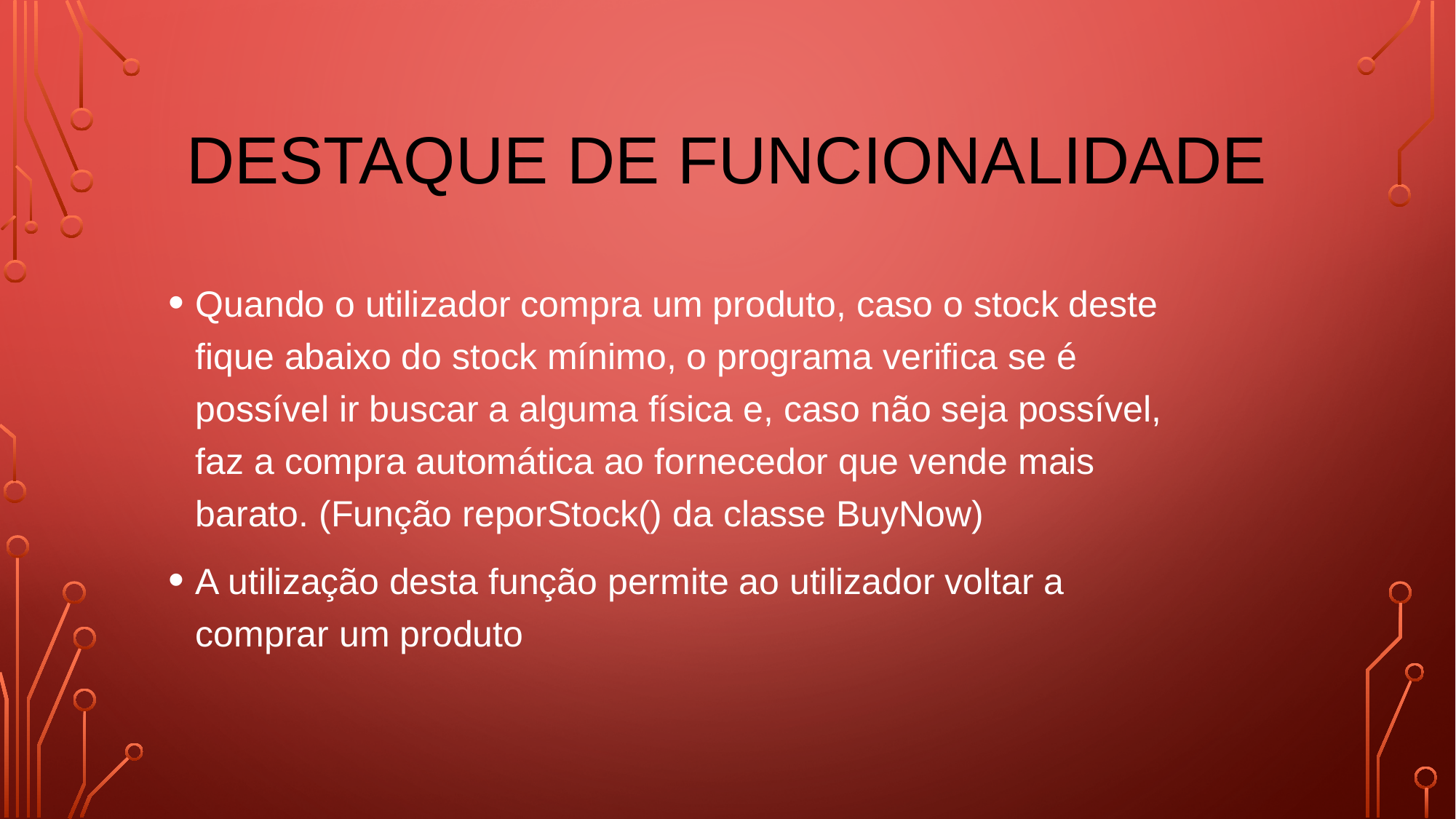

# Destaque de Funcionalidade
Quando o utilizador compra um produto, caso o stock deste fique abaixo do stock mínimo, o programa verifica se é possível ir buscar a alguma física e, caso não seja possível, faz a compra automática ao fornecedor que vende mais barato. (Função reporStock() da classe BuyNow)
A utilização desta função permite ao utilizador voltar a comprar um produto